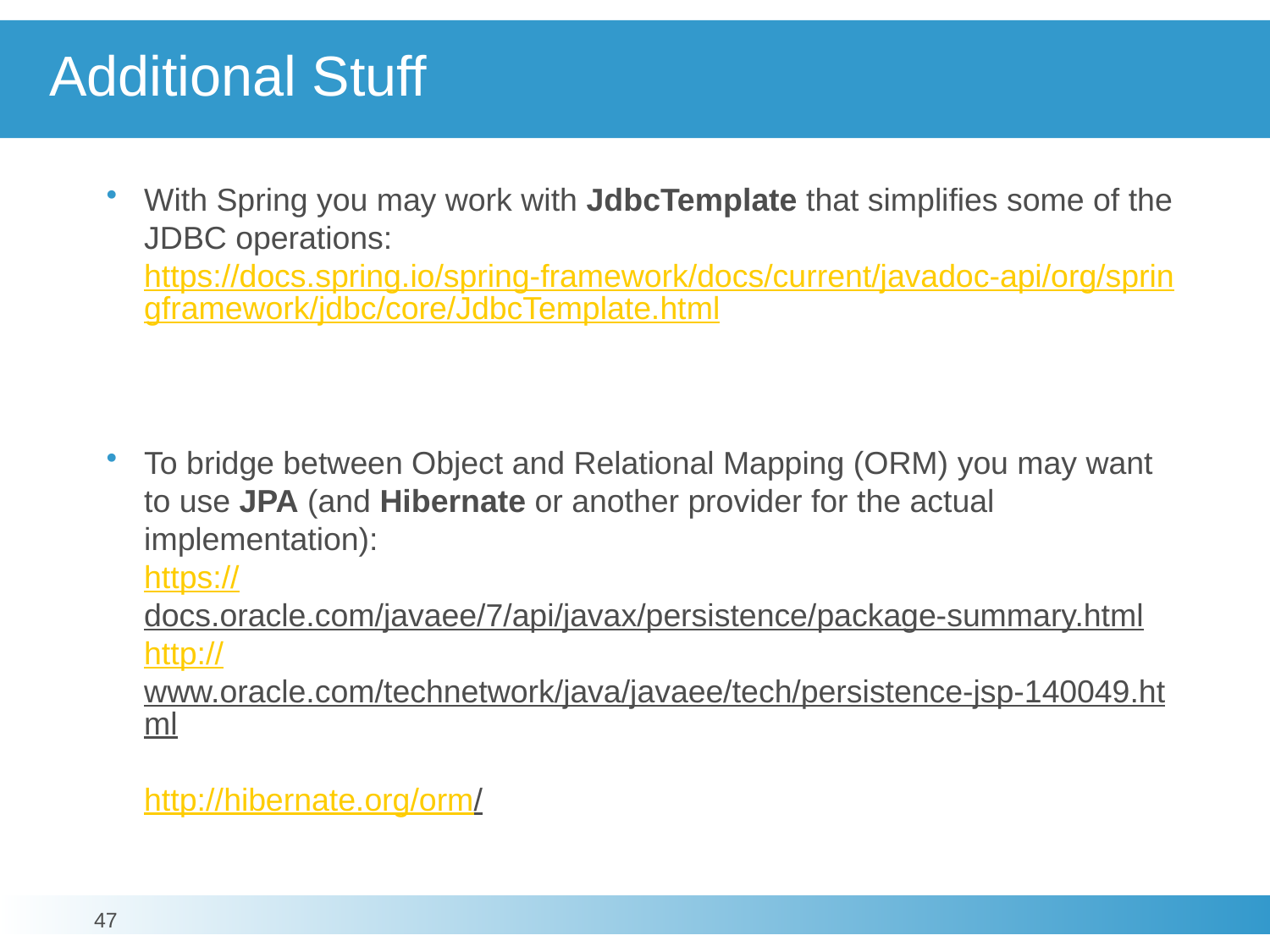

# Additional Stuff
With Spring you may work with JdbcTemplate that simplifies some of the JDBC operations:
https://docs.spring.io/spring-framework/docs/current/javadoc-api/org/springframework/jdbc/core/JdbcTemplate.html

To bridge between Object and Relational Mapping (ORM) you may want to use JPA (and Hibernate or another provider for the actual implementation):
https://docs.oracle.com/javaee/7/api/javax/persistence/package-summary.html
http://www.oracle.com/technetwork/java/javaee/tech/persistence-jsp-140049.html
http://hibernate.org/orm/

47